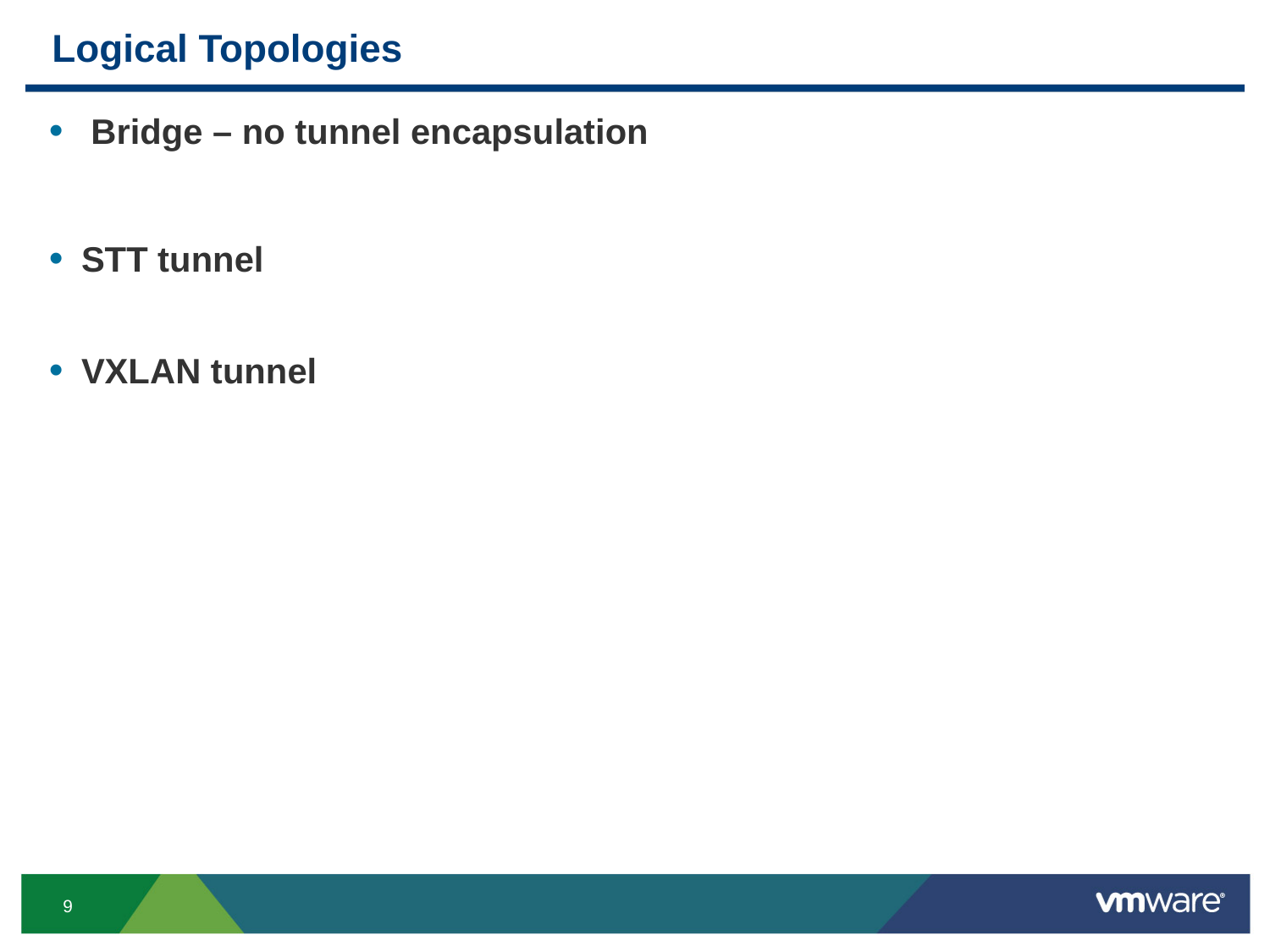

# Logical Topologies
 Bridge – no tunnel encapsulation

STT tunnel

VXLAN tunnel